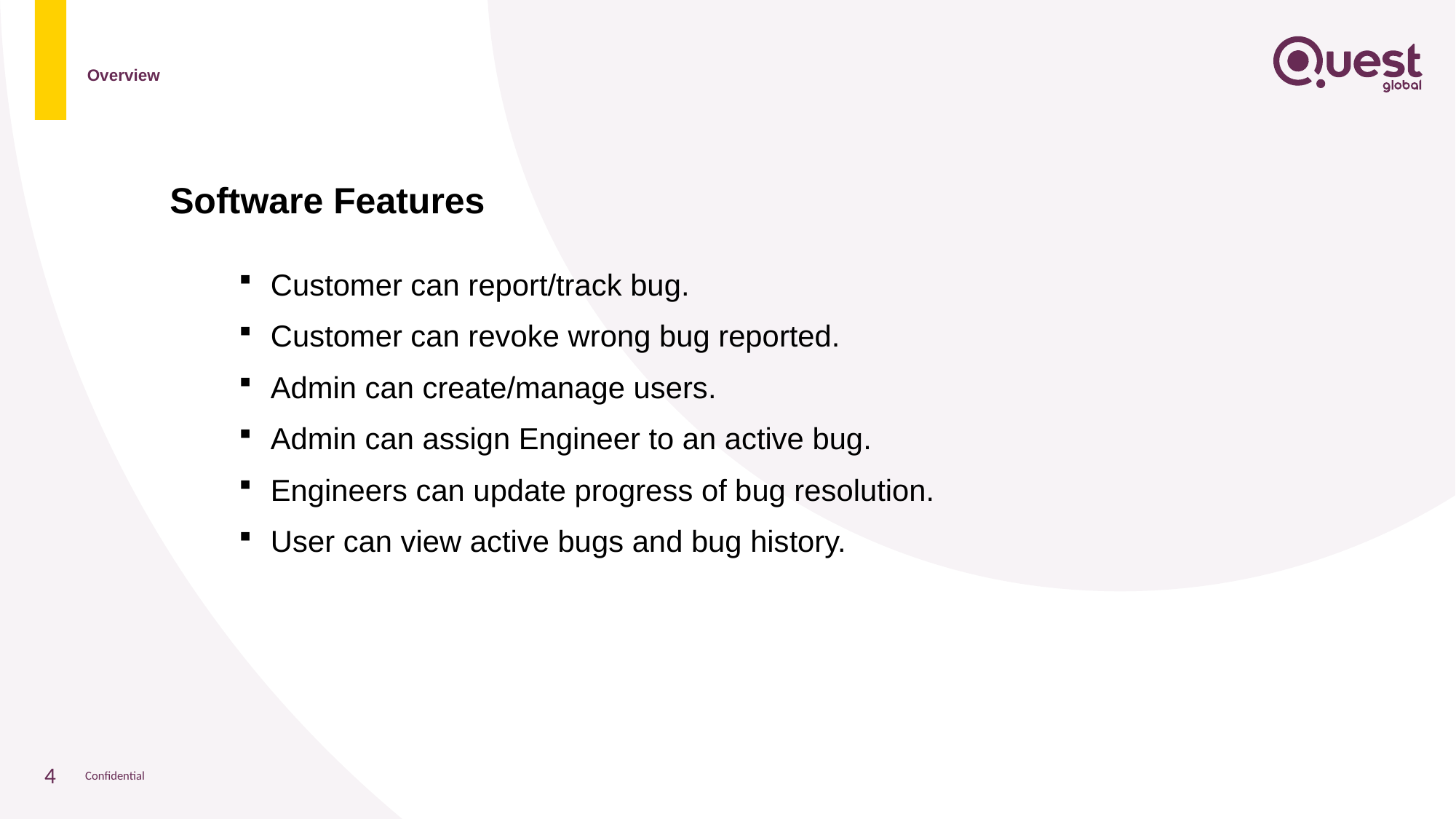

# Overview
Software Features
Customer can report/track bug.
Customer can revoke wrong bug reported.
Admin can create/manage users.
Admin can assign Engineer to an active bug.
Engineers can update progress of bug resolution.
User can view active bugs and bug history.